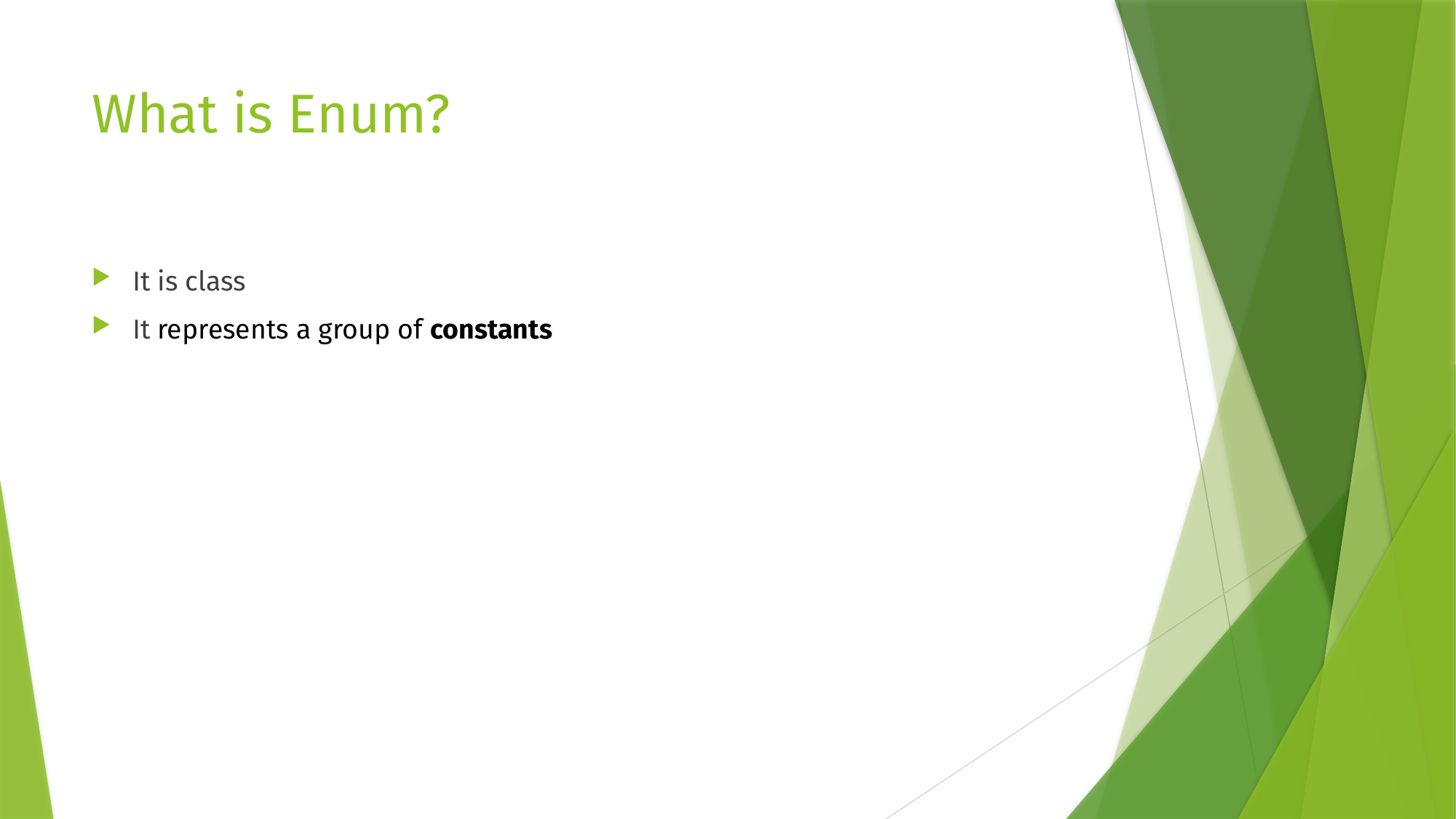

# What is Enum?
It is class
It represents a group of constants